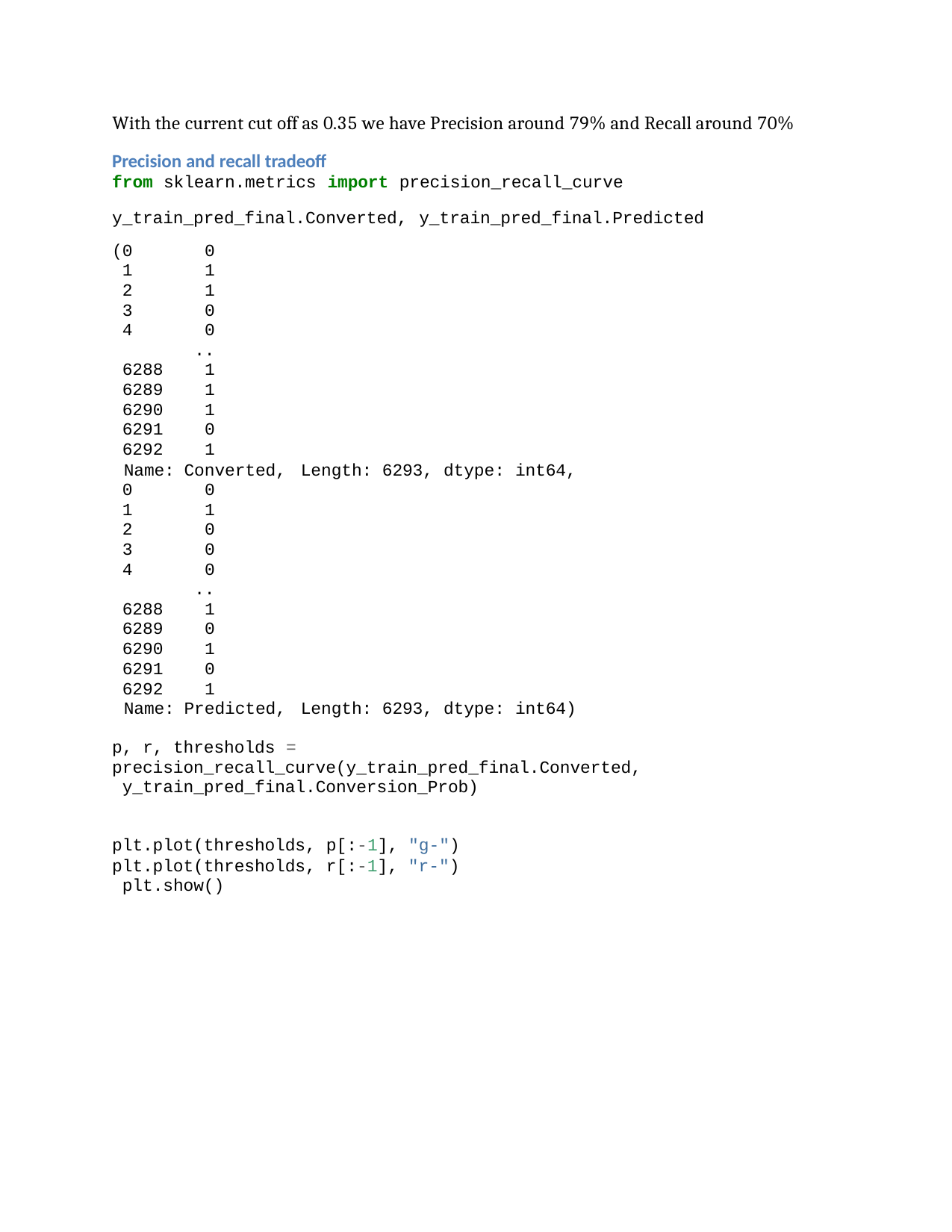

With the current cut off as 0.35 we have Precision around 79% and Recall around 70%
Precision and recall tradeoff
from sklearn.metrics import precision_recall_curve
y_train_pred_final.Converted, y_train_pred_final.Predicted
| (0 | 0 |  |
| --- | --- | --- |
| 1 | 1 |  |
| 2 | 1 |  |
| 3 | 0 |  |
| 4 | 0 |  |
|  | .. |  |
| 6288 | 1 |  |
| 6289 | 1 |  |
| 6290 | 1 |  |
| 6291 | 0 |  |
| 6292 | 1 |  |
| Name: | Converted, | Length: 6293, dtype: int64, |
| 0 | 0 |  |
| 1 | 1 |  |
| 2 | 0 |  |
| 3 | 0 |  |
| 4 | 0 |  |
|  | .. |  |
| 6288 | 1 |  |
| 6289 | 0 |  |
| 6290 | 1 |  |
| 6291 | 0 |  |
| 6292 | 1 |  |
| Name: | Predicted, | Length: 6293, dtype: int64) |
p, r, thresholds =  precision_recall_curve(y_train_pred_final.Converted,  y_train_pred_final.Conversion_Prob)

plt.plot(thresholds, p[:-1], "g-")
plt.plot(thresholds, r[:-1], "r-")  plt.show()